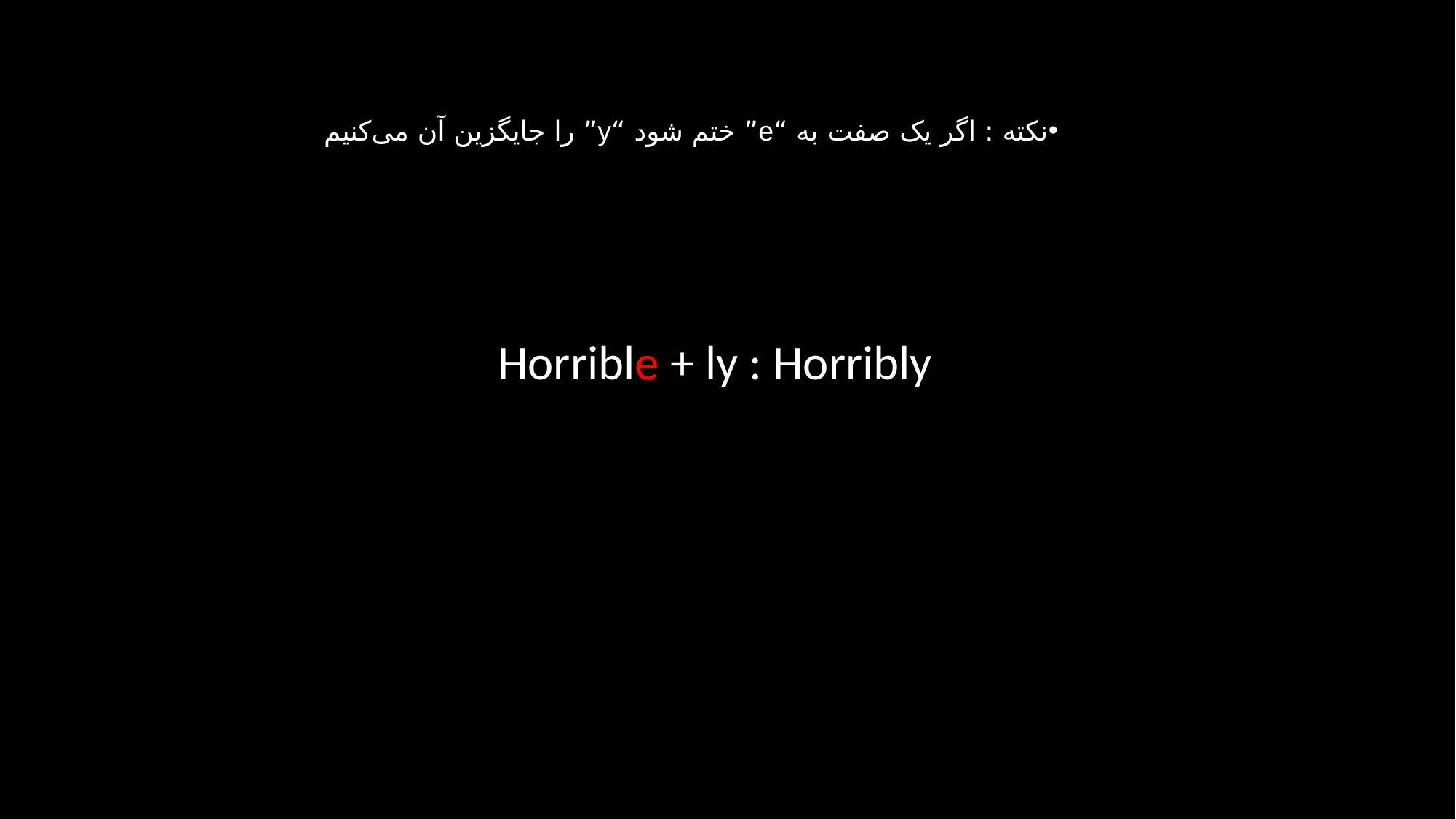

نکته : اگر یک صفت به “e” ختم شود “y” را جایگزین آن می‌کنیم
Horrible + ly : Horribly